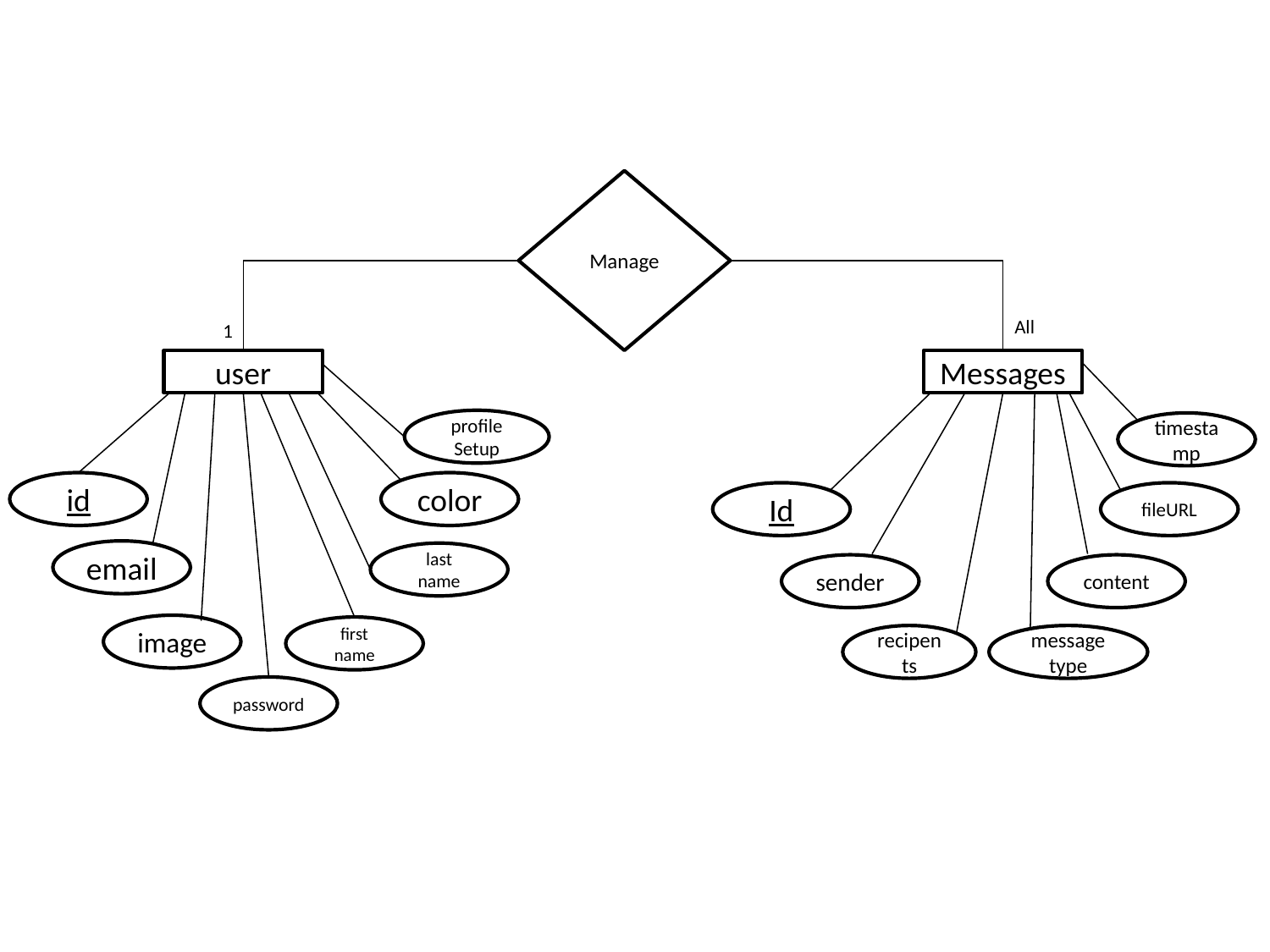

Manage
All
1
user
Messages
profile Setup
timestamp
id
color
Id
fileURL
email
last name
sender
content
image
first name
recipents
message type
password